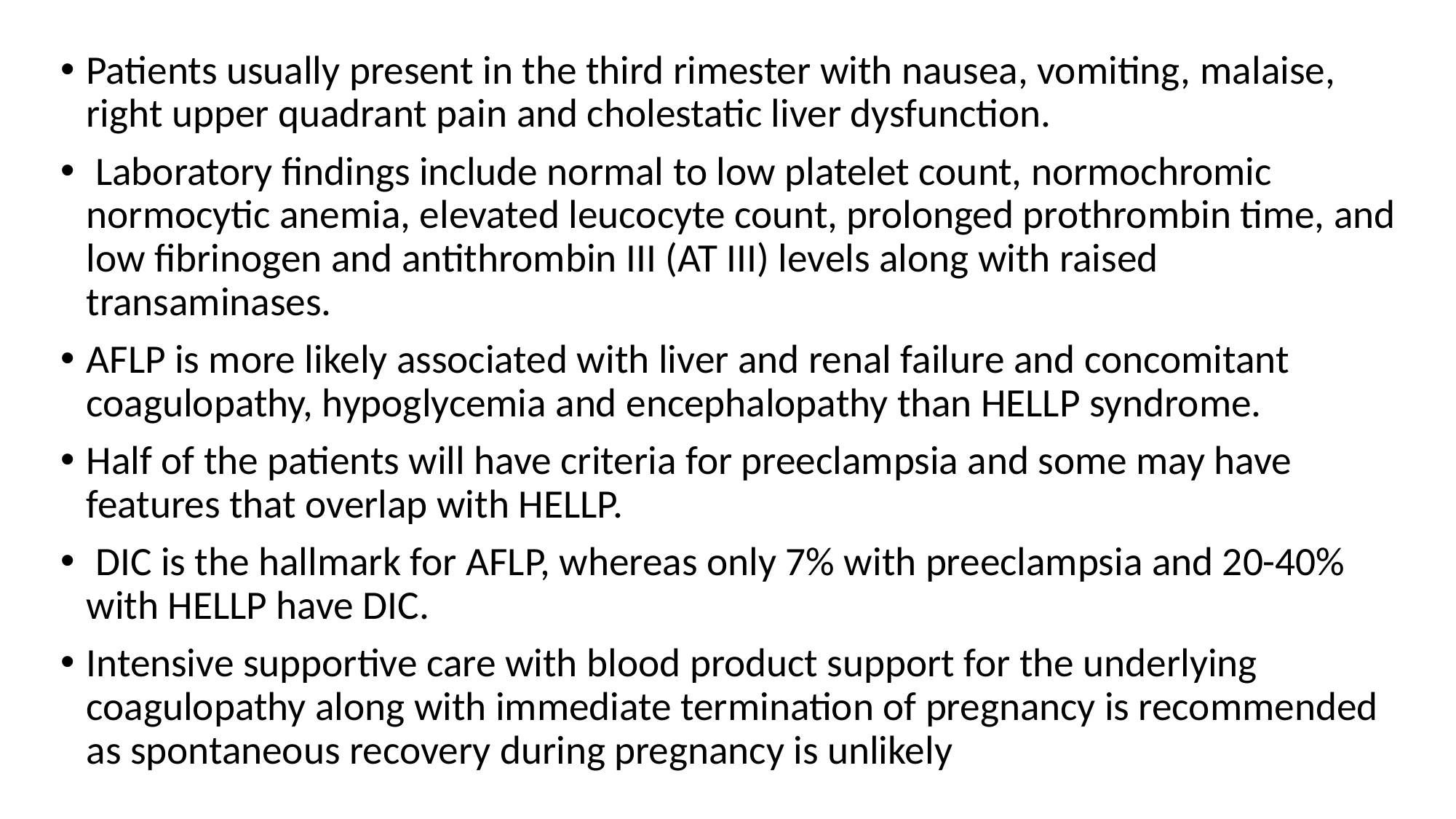

Patients usually present in the third rimester with nausea, vomiting, malaise, right upper quadrant pain and cholestatic liver dysfunction.
 Laboratory findings include normal to low platelet count, normochromic normocytic anemia, elevated leucocyte count, prolonged prothrombin time, and low fibrinogen and antithrombin III (AT III) levels along with raised transaminases.
AFLP is more likely associated with liver and renal failure and concomitant coagulopathy, hypoglycemia and encephalopathy than HELLP syndrome.
Half of the patients will have criteria for preeclampsia and some may have features that overlap with HELLP.
 DIC is the hallmark for AFLP, whereas only 7% with preeclampsia and 20-40% with HELLP have DIC.
Intensive supportive care with blood product support for the underlying coagulopathy along with immediate termination of pregnancy is recommended as spontaneous recovery during pregnancy is unlikely